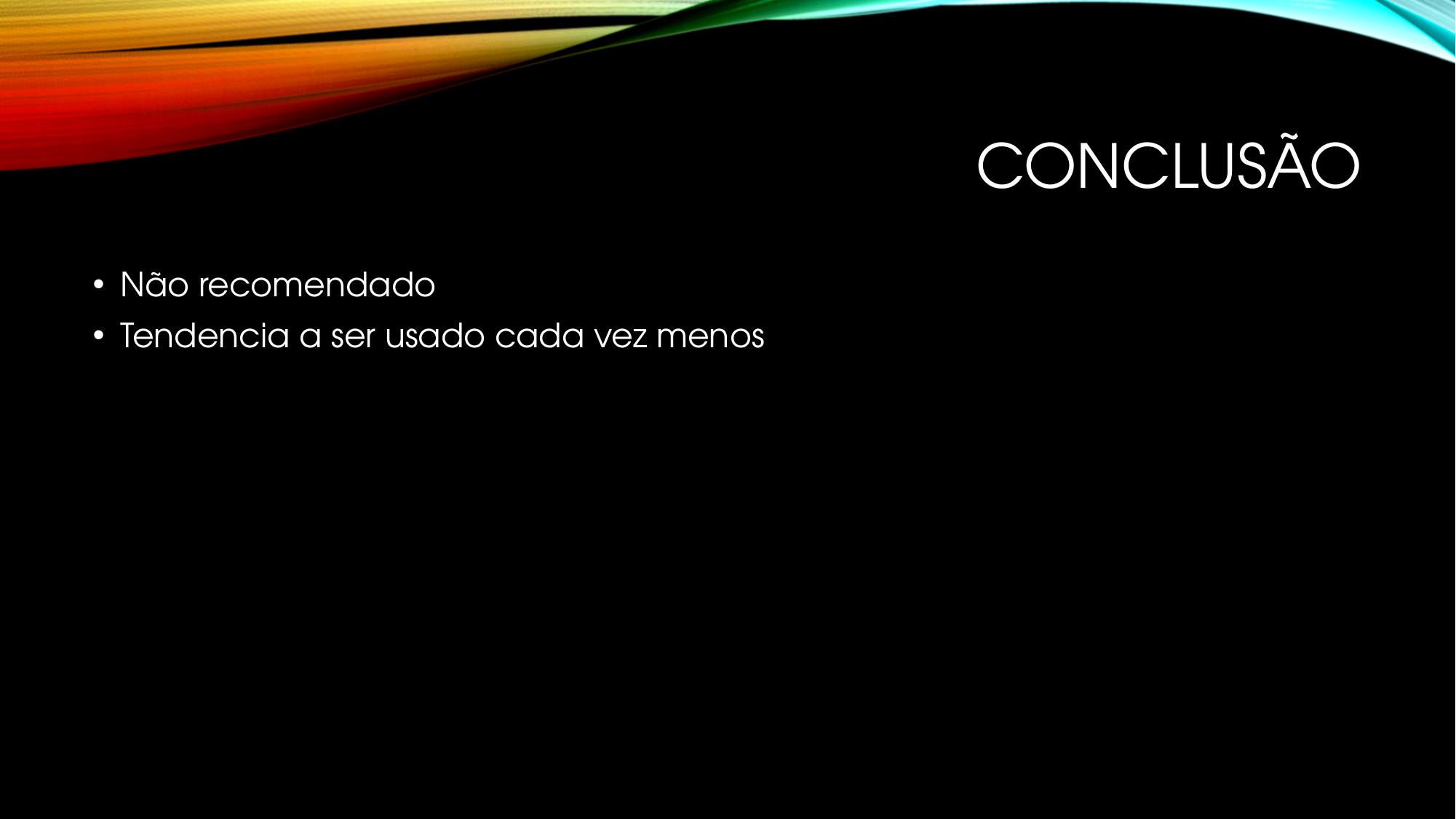

# conclusão
Não recomendado
Tendencia a ser usado cada vez menos